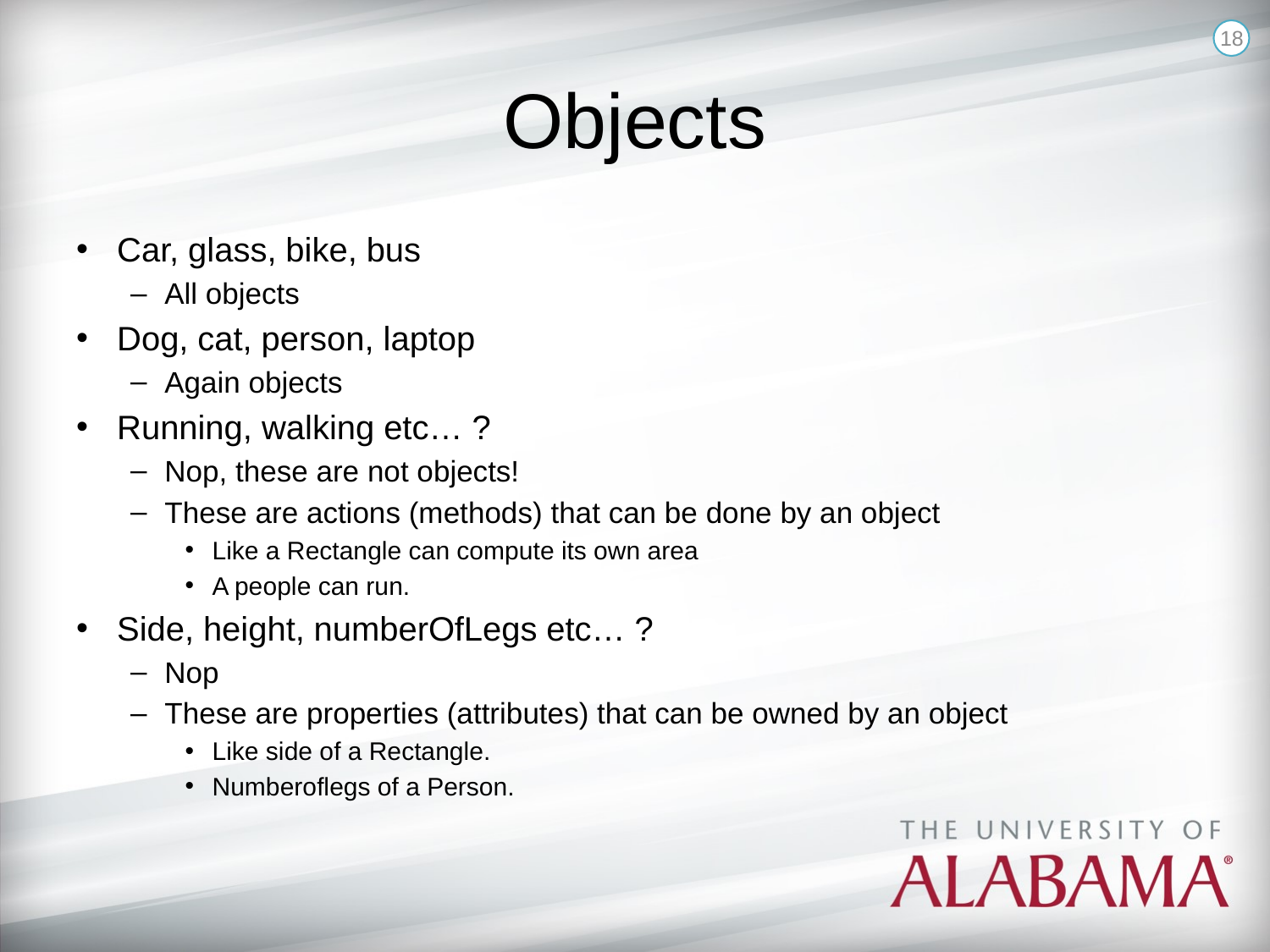

18
# Objects
Car, glass, bike, bus
All objects
Dog, cat, person, laptop
Again objects
Running, walking etc… ?
Nop, these are not objects!
These are actions (methods) that can be done by an object
Like a Rectangle can compute its own area
A people can run.
Side, height, numberOfLegs etc… ?
Nop
These are properties (attributes) that can be owned by an object
Like side of a Rectangle.
Numberoflegs of a Person.